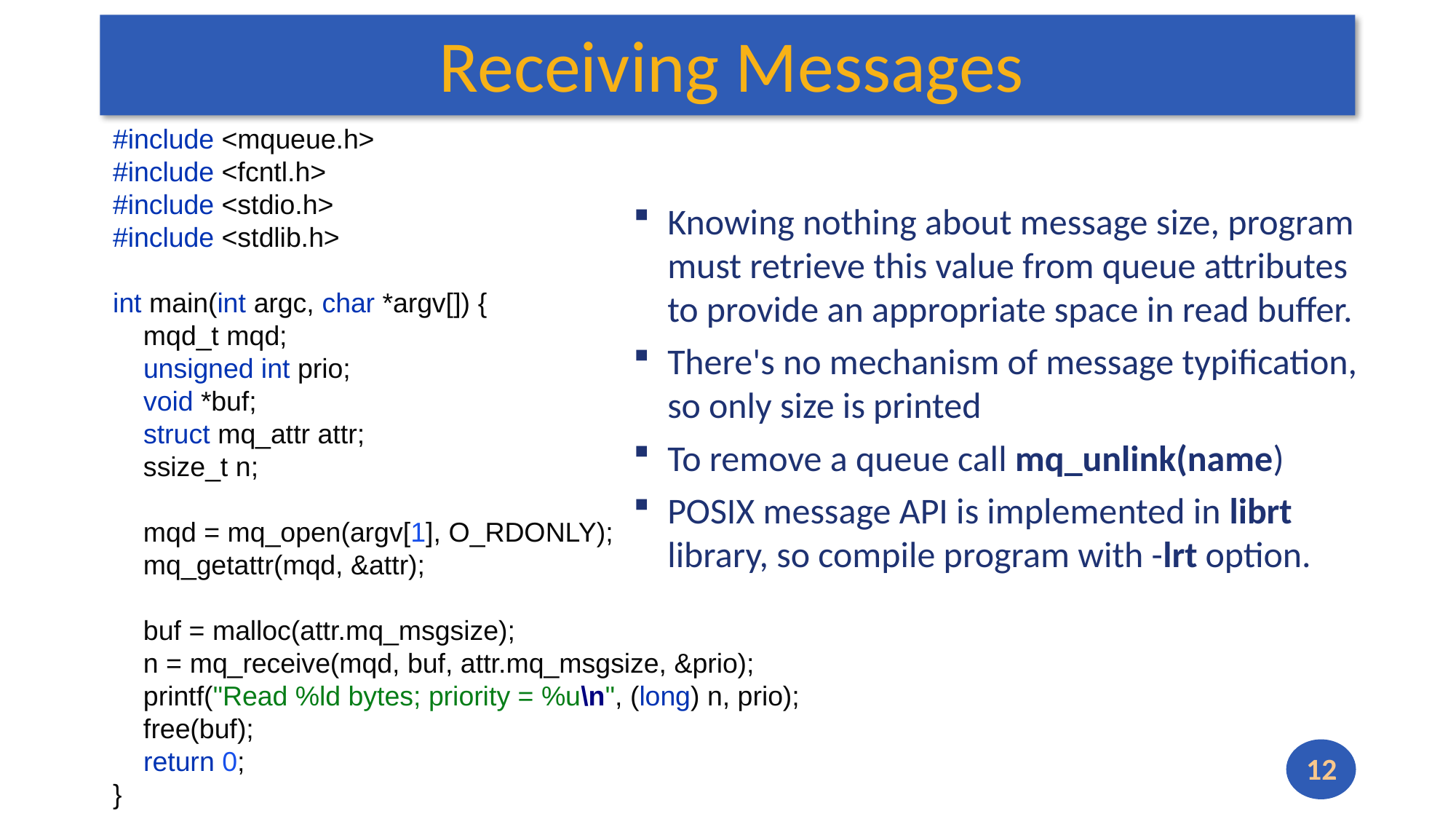

# Receiving Messages
#include <mqueue.h>
#include <fcntl.h>
#include <stdio.h>
#include <stdlib.h>
int main(int argc, char *argv[]) {
    mqd_t mqd;
    unsigned int prio;
    void *buf;
    struct mq_attr attr;
    ssize_t n;
    mqd = mq_open(argv[1], O_RDONLY);
    mq_getattr(mqd, &attr);
    buf = malloc(attr.mq_msgsize);
    n = mq_receive(mqd, buf, attr.mq_msgsize, &prio);
    printf("Read %ld bytes; priority = %u\n", (long) n, prio);
    free(buf);
    return 0;
}
Knowing nothing about message size, program must retrieve this value from queue attributes to provide an appropriate space in read buffer.
There's no mechanism of message typification, so only size is printed
To remove a queue call mq_unlink(name)
POSIX message API is implemented in librt library, so compile program with -lrt option.
12